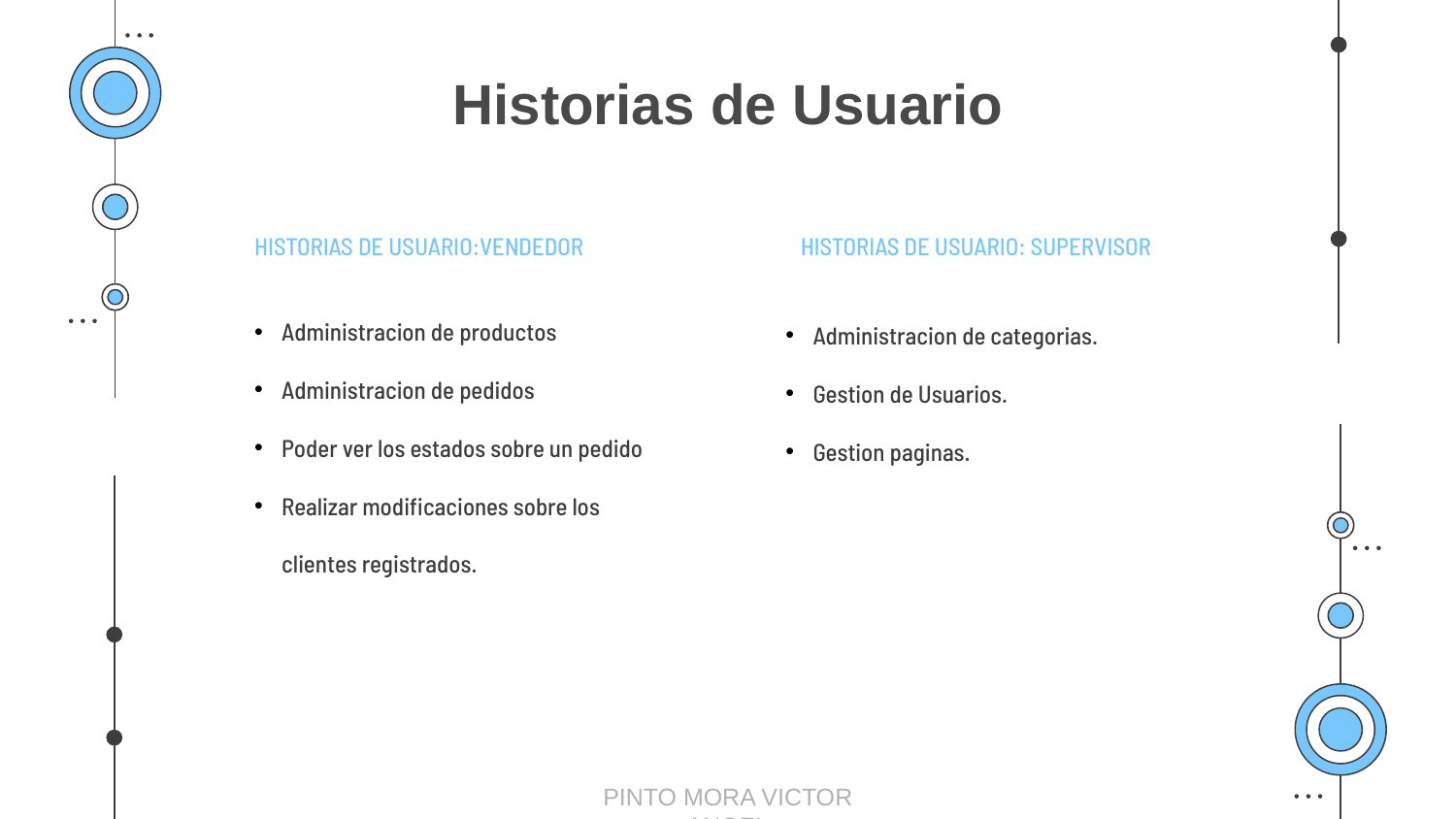

# Historias de Usuario
HISTORIAS DE USUARIO:VENDEDOR
HISTORIAS DE USUARIO: SUPERVISOR
Administracion de productos
Administracion de pedidos
Poder ver los estados sobre un pedido
Realizar modificaciones sobre los clientes registrados.

Administracion de categorias.
Gestion de Usuarios.
Gestion paginas.

PINTO MORA VICTOR ANGEL